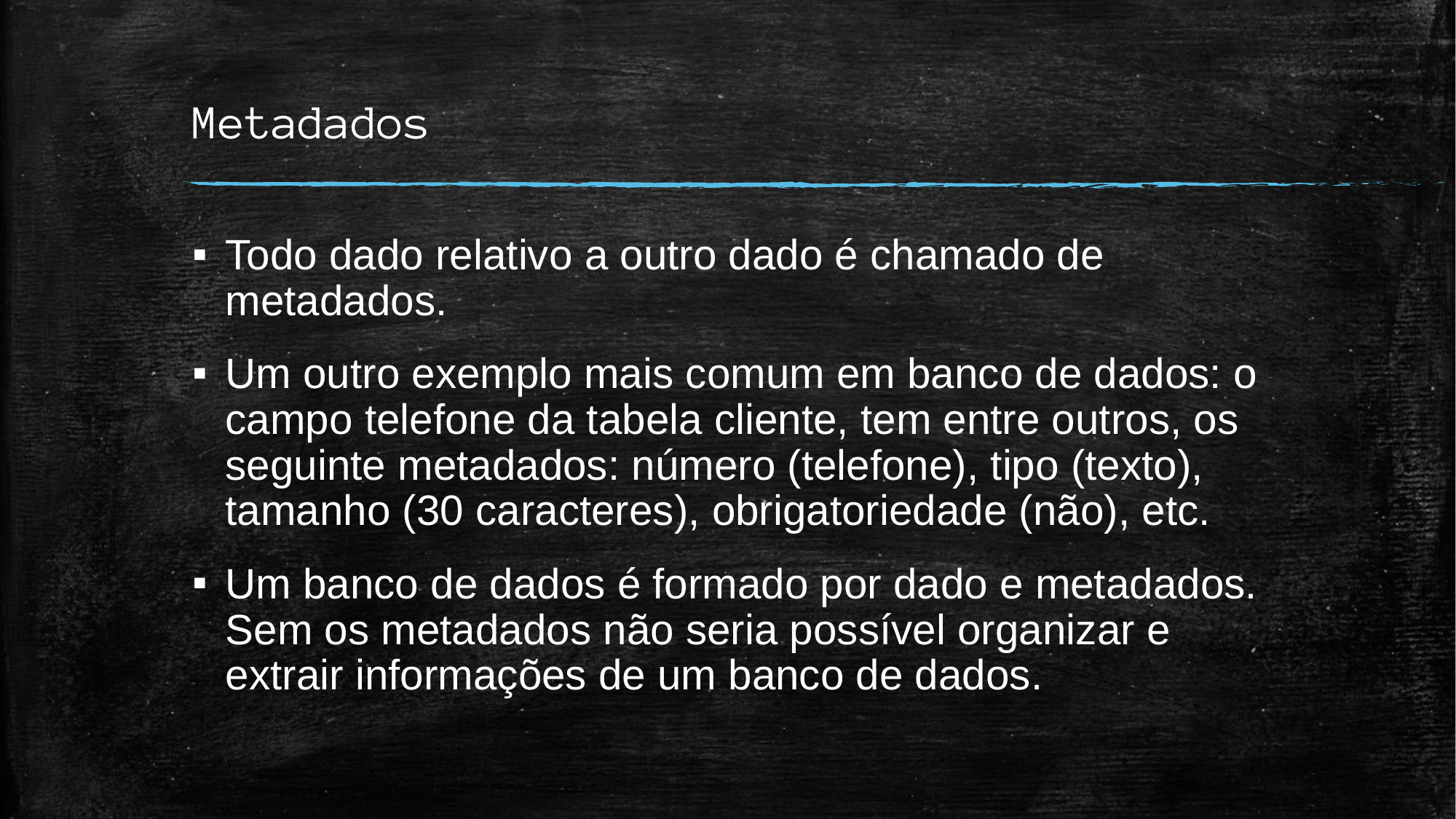

# Metadados
Todo dado relativo a outro dado é chamado de metadados.
Um outro exemplo mais comum em banco de dados: o campo telefone da tabela cliente, tem entre outros, os seguinte metadados: número (telefone), tipo (texto), tamanho (30 caracteres), obrigatoriedade (não), etc.
Um banco de dados é formado por dado e metadados. Sem os metadados não seria possível organizar e extrair informações de um banco de dados.